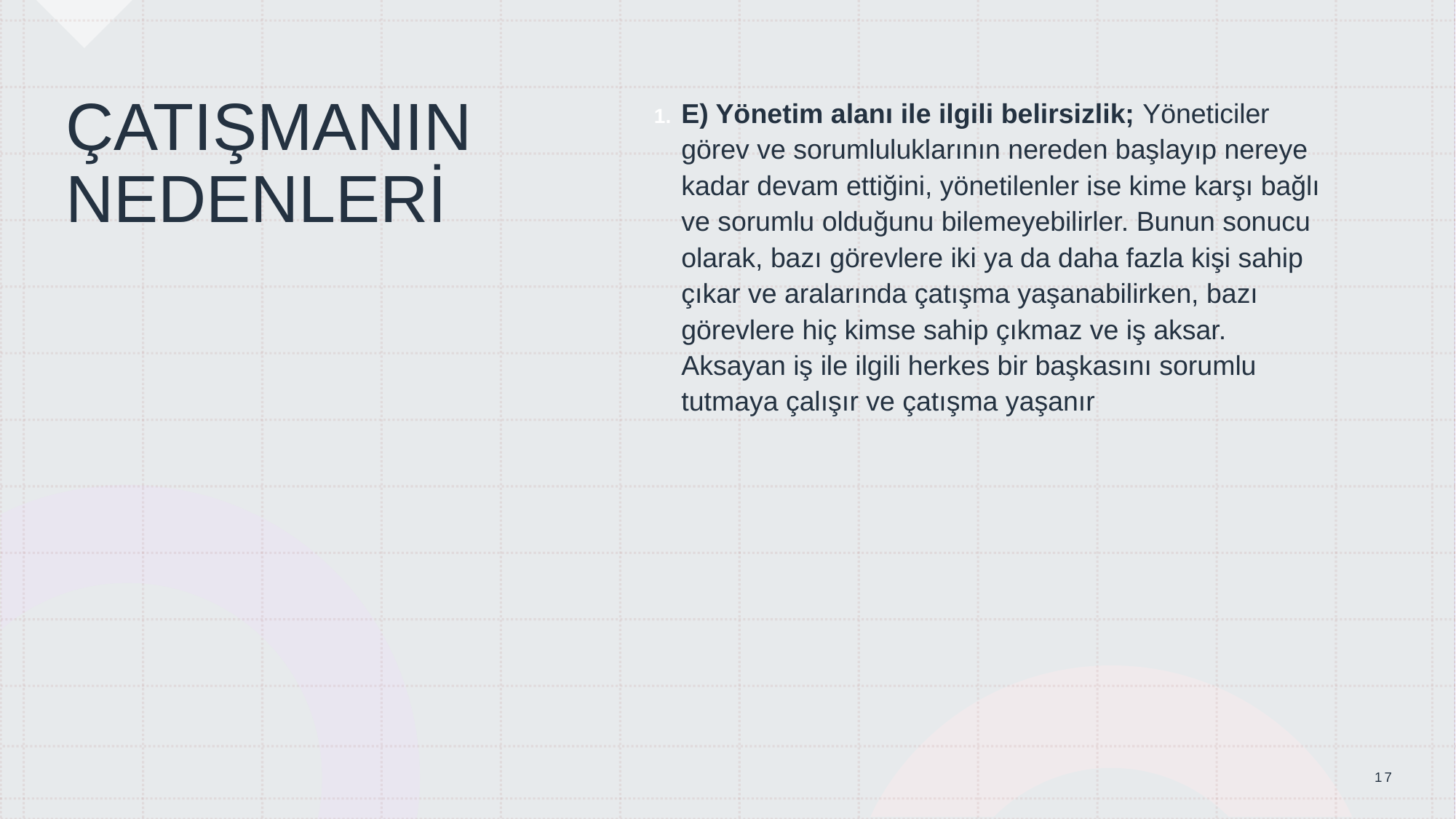

ÇATIŞMANIN NEDENLERİ
E) Yönetim alanı ile ilgili belirsizlik; Yöneticiler görev ve sorumluluklarının nereden başlayıp nereye kadar devam ettiğini, yönetilenler ise kime karşı bağlı ve sorumlu olduğunu bilemeyebilirler. Bunun sonucu olarak, bazı görevlere iki ya da daha fazla kişi sahip çıkar ve aralarında çatışma yaşanabilirken, bazı görevlere hiç kimse sahip çıkmaz ve iş aksar. Aksayan iş ile ilgili herkes bir başkasını sorumlu tutmaya çalışır ve çatışma yaşanır

17